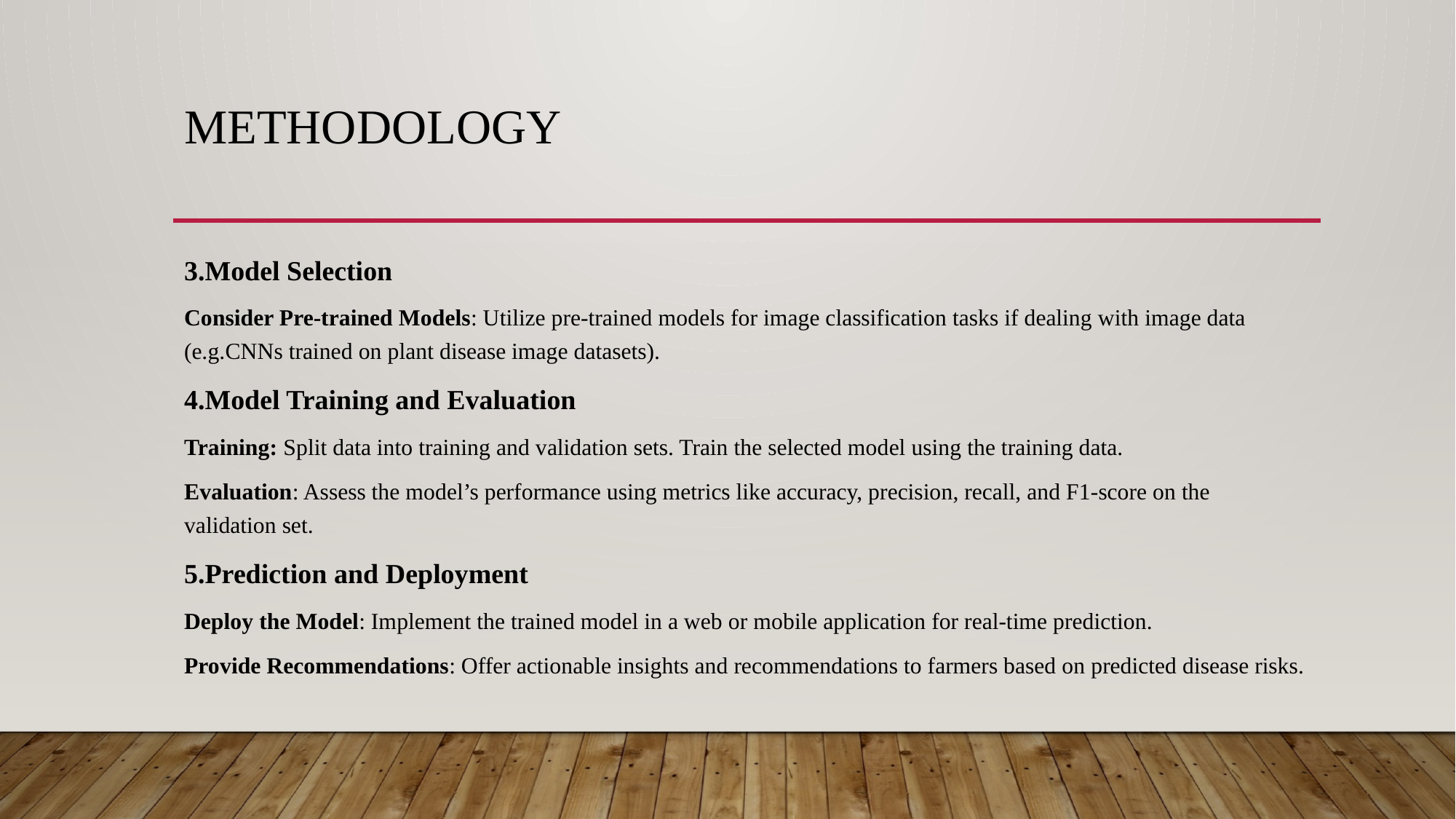

# Methodology
3.Model Selection
Consider Pre-trained Models: Utilize pre-trained models for image classification tasks if dealing with image data (e.g.CNNs trained on plant disease image datasets).
4.Model Training and Evaluation
Training: Split data into training and validation sets. Train the selected model using the training data.
Evaluation: Assess the model’s performance using metrics like accuracy, precision, recall, and F1-score on the validation set.
5.Prediction and Deployment
Deploy the Model: Implement the trained model in a web or mobile application for real-time prediction.
Provide Recommendations: Offer actionable insights and recommendations to farmers based on predicted disease risks.